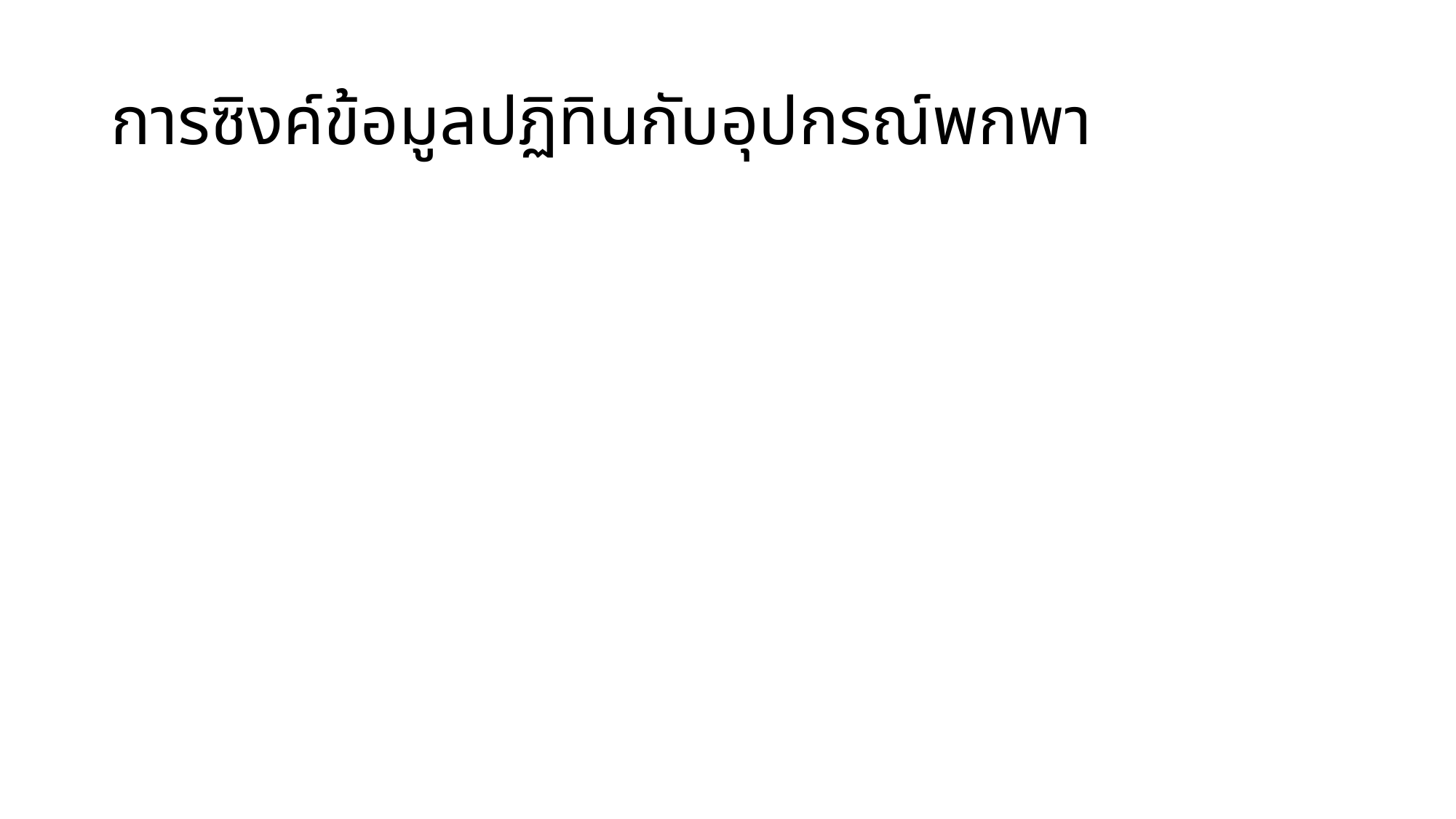

# การซิงค์ข้อมูลปฏิทินกับอุปกรณ์พกพา